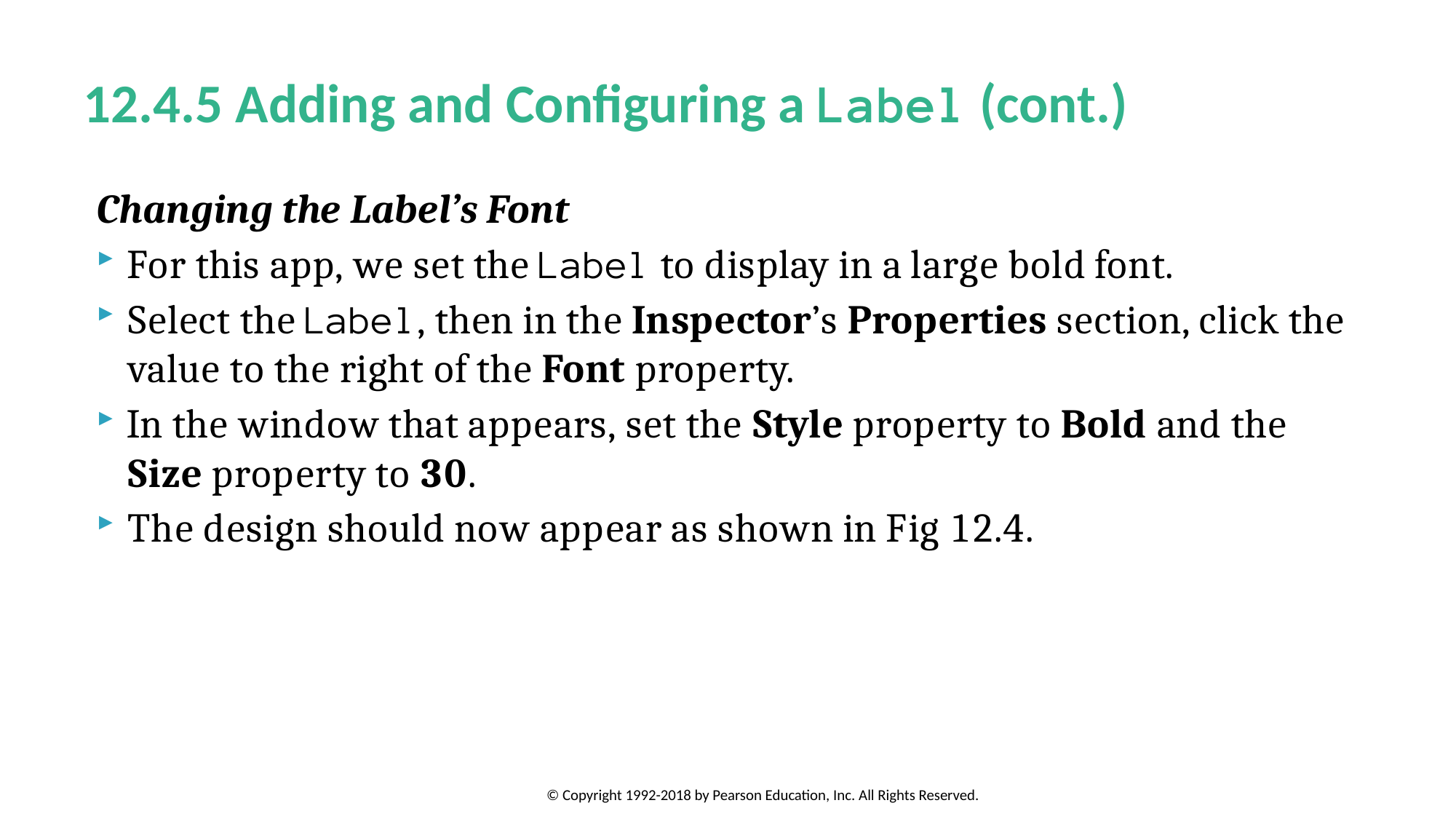

# 12.4.5 Adding and Configuring a Label (cont.)
Changing the Label’s Font
For this app, we set the Label to display in a large bold font.
Select the Label, then in the Inspector’s Properties section, click the value to the right of the Font property.
In the window that appears, set the Style property to Bold and the Size property to 30.
The design should now appear as shown in Fig 12.4.
© Copyright 1992-2018 by Pearson Education, Inc. All Rights Reserved.